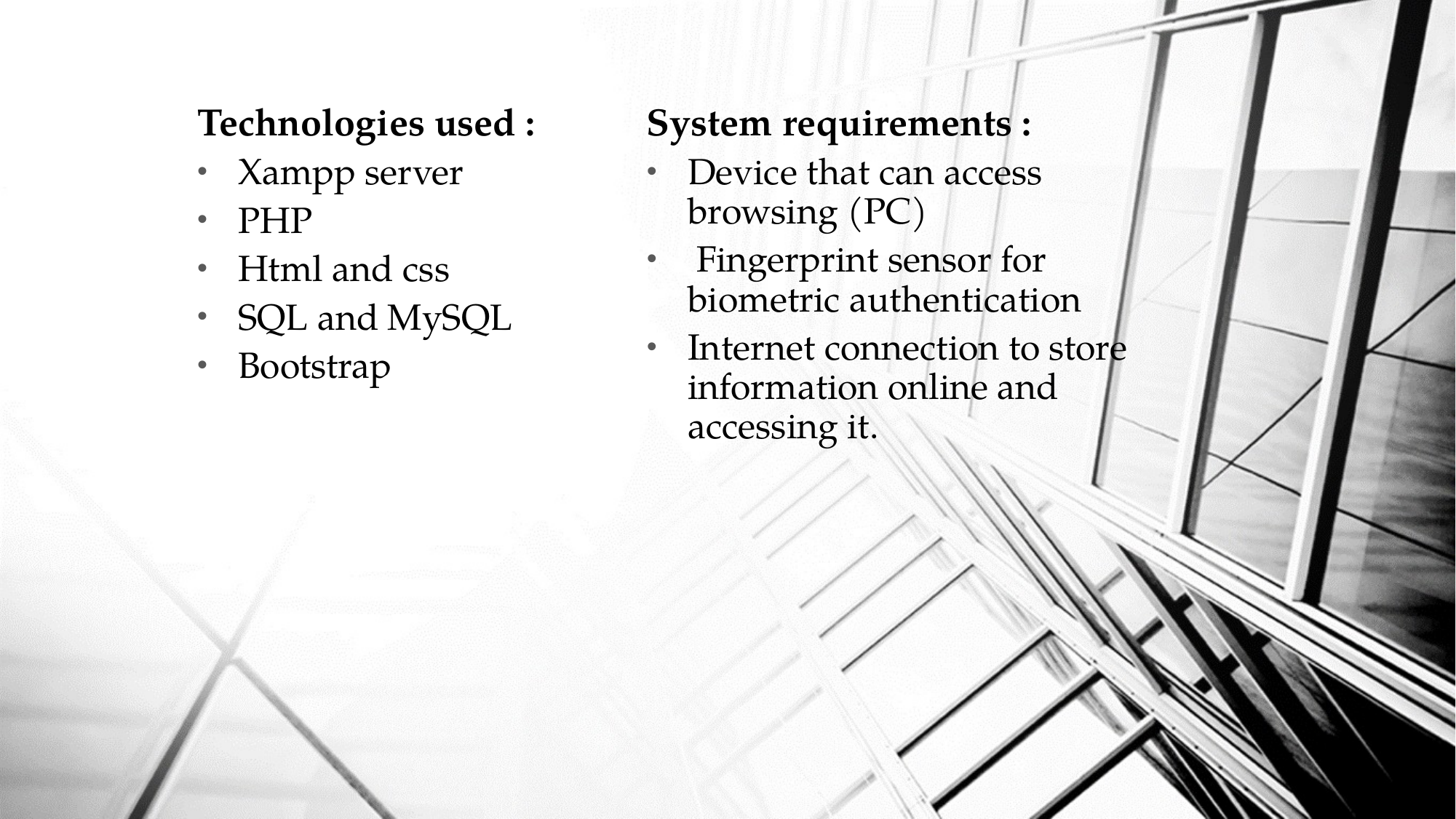

Technologies used :
Xampp server
PHP
Html and css
SQL and MySQL
Bootstrap

System requirements :
Device that can access browsing (PC)
 Fingerprint sensor for biometric authentication
Internet connection to store information online and accessing it.